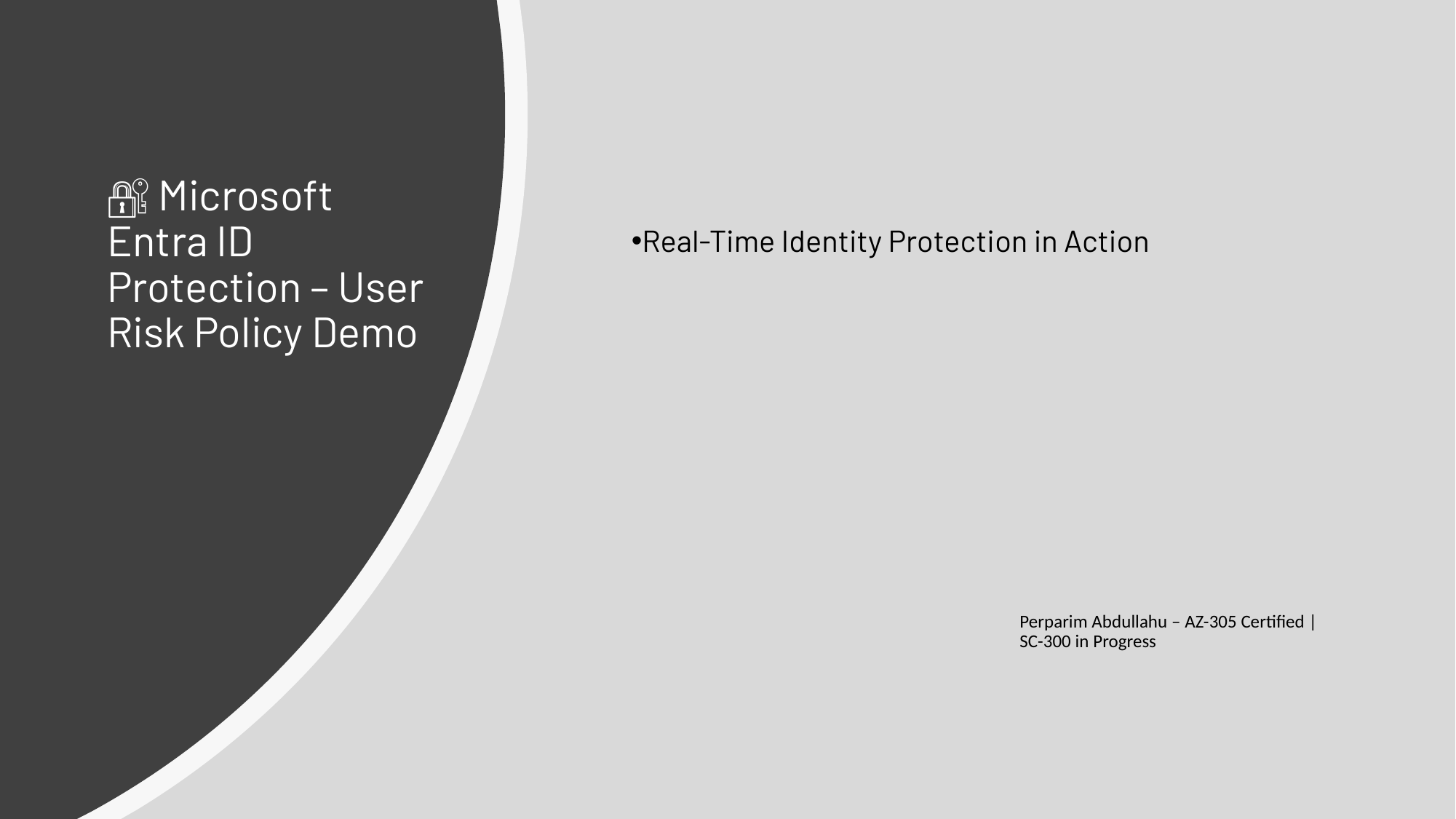

# 🔐 Microsoft Entra ID Protection – User Risk Policy Demo

Real-Time Identity Protection in Action
Perparim Abdullahu – AZ-305 Certified | SC-300 in Progress